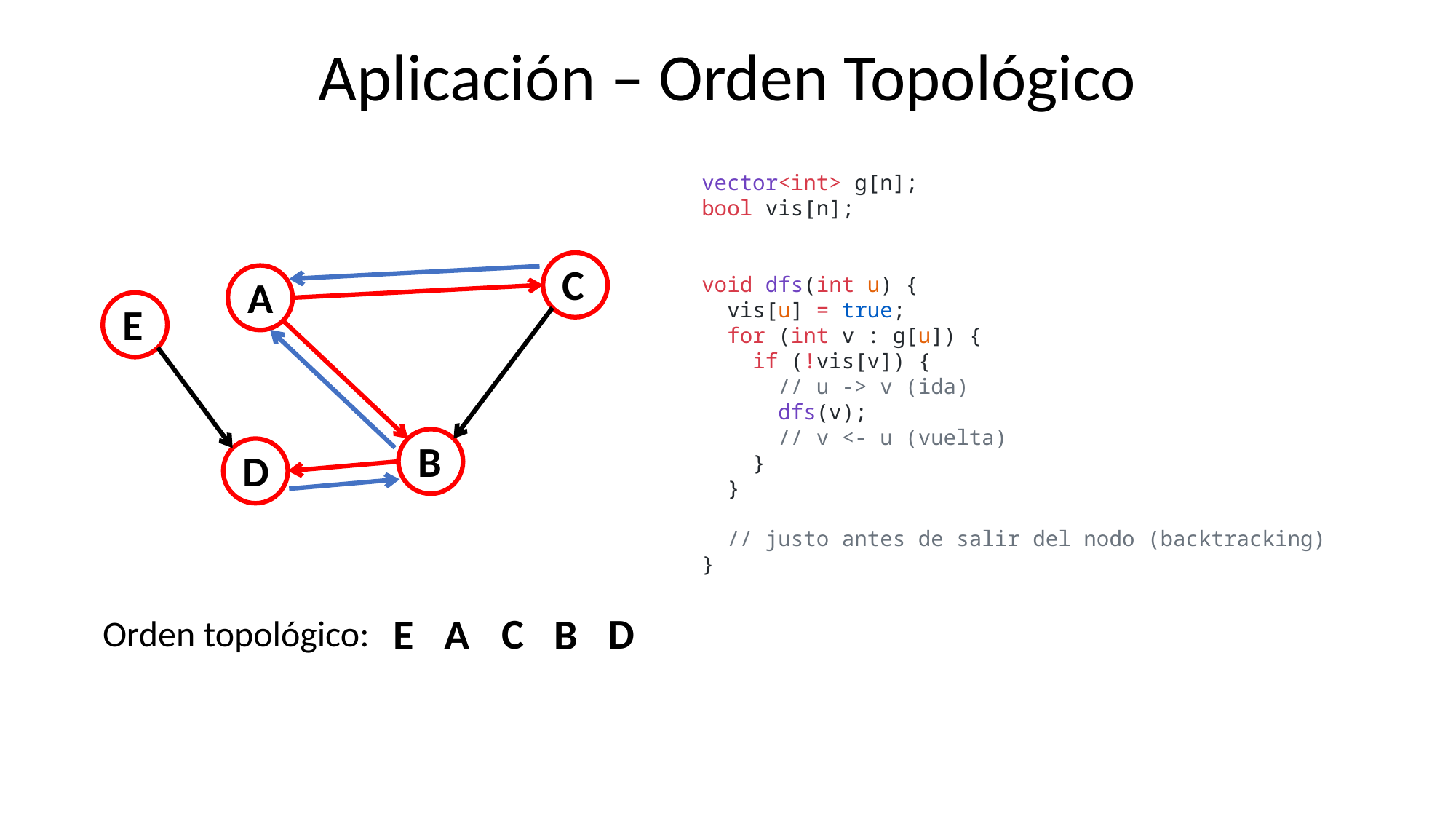

Aplicación – Orden Topológico
vector<int> g[n];
bool vis[n];

void dfs(int u) {
  vis[u] = true;
  for (int v : g[u]) {
    if (!vis[v]) {
      // u -> v (ida)
      dfs(v);
      // v <- u (vuelta)
    }
  }

  // justo antes de salir del nodo (backtracking)
}
C

A

E

B

D
C
D
A
E
B
Orden topológico: